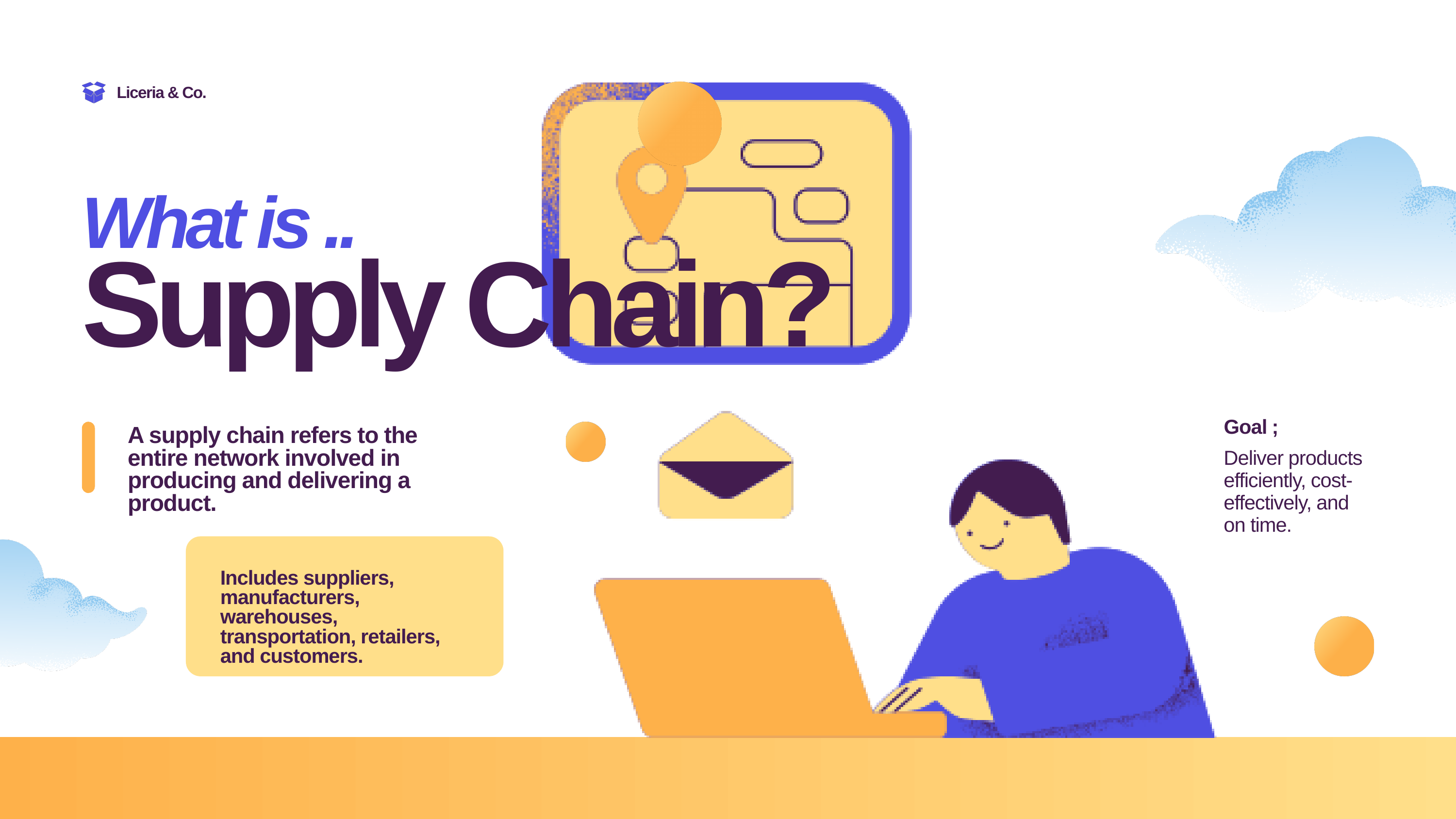

Liceria & Co.

What is ..
Supply Chain?
Goal ;

A supply chain refers to the entire network involved in producing and delivering a product.
Deliver products efficiently, cost-effectively, and on time.

Includes suppliers, manufacturers, warehouses, transportation, retailers, and customers.